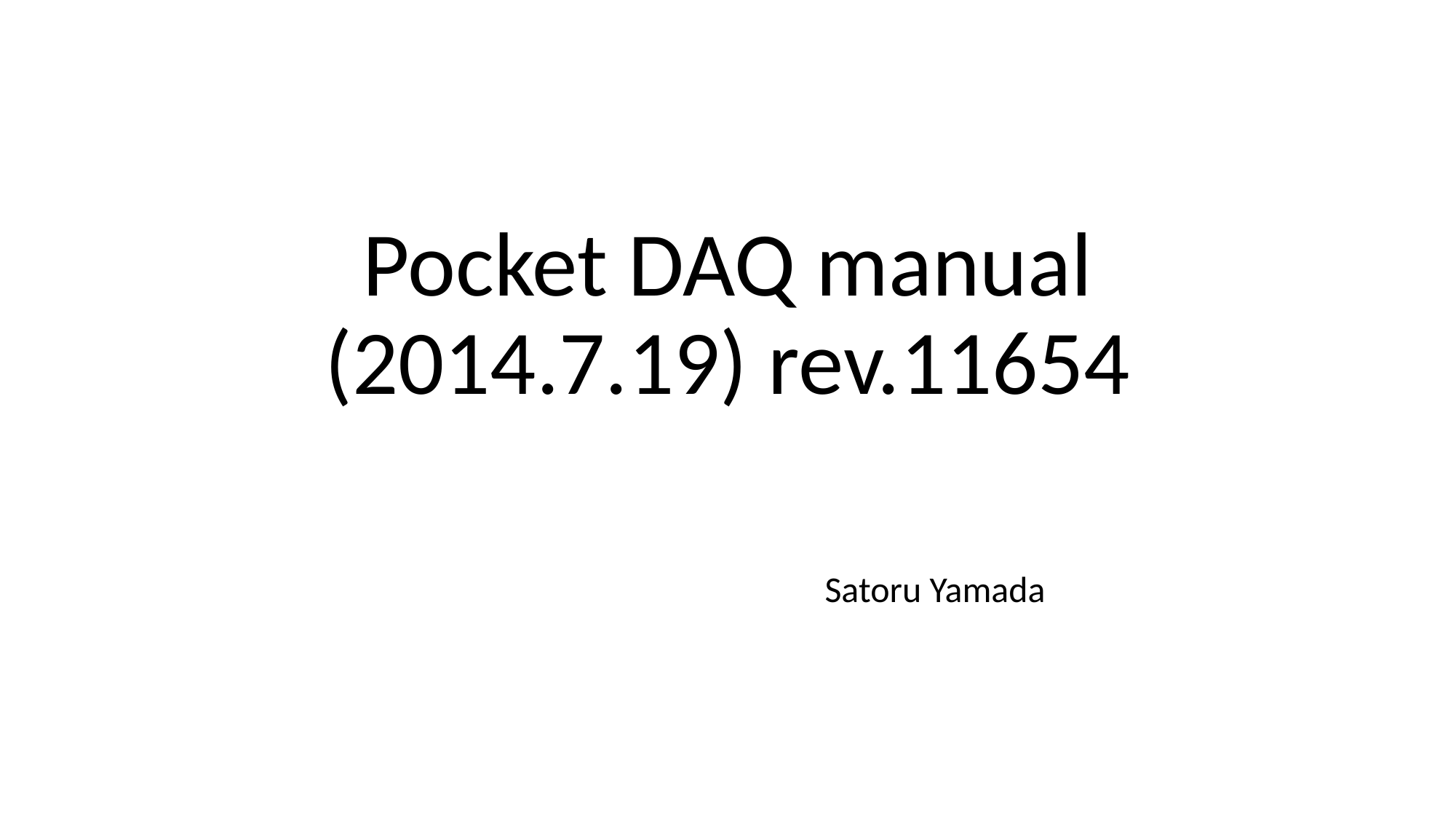

# Pocket DAQ manual (2014.7.19) rev.11654
Satoru Yamada